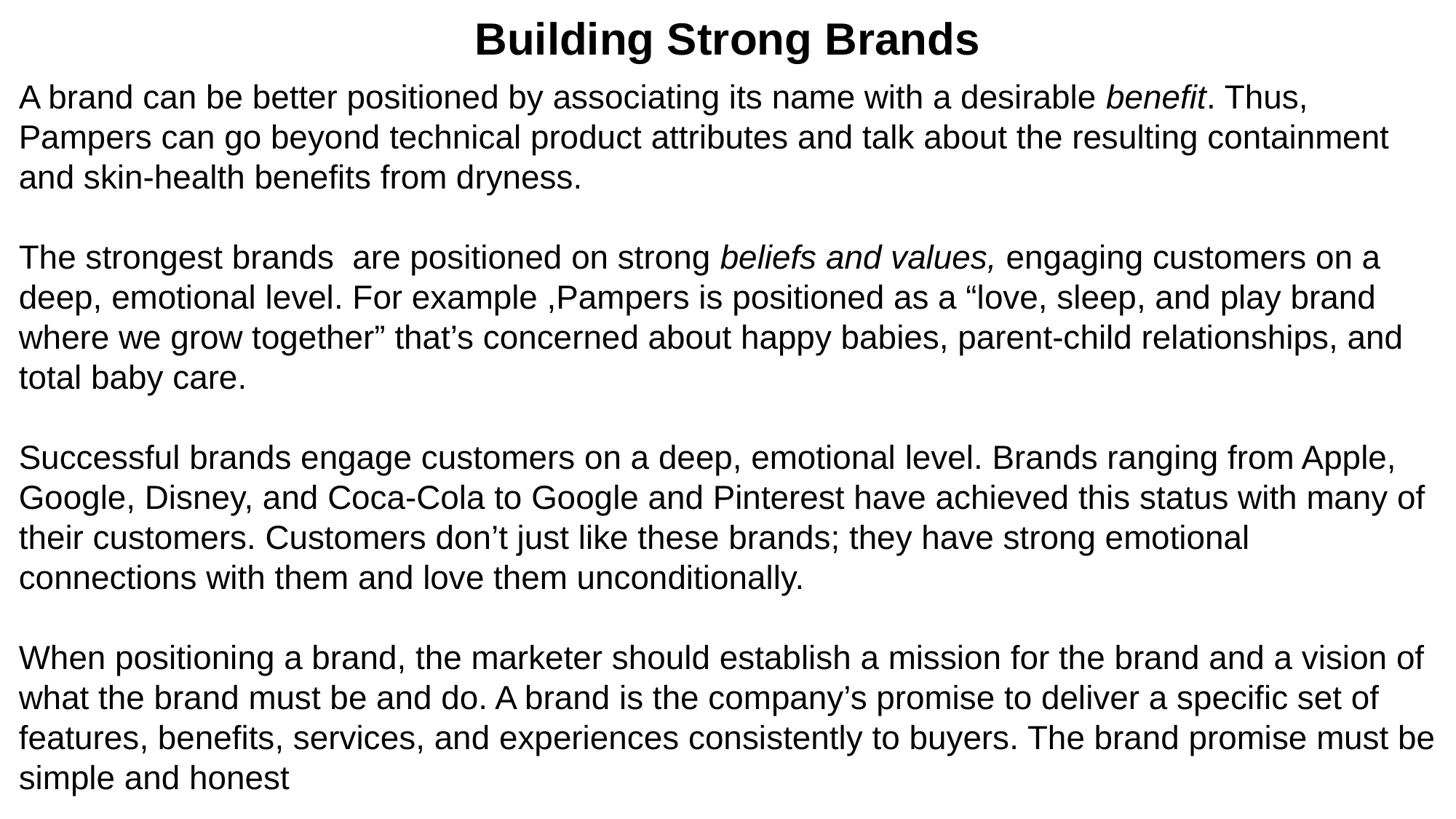

# Building Strong Brands
A brand can be better positioned by associating its name with a desirable benefit. Thus, Pampers can go beyond technical product attributes and talk about the resulting containment and skin-health benefits from dryness.

The strongest brands  are positioned on strong beliefs and values, engaging customers on a deep, emotional level. For example ,Pampers is positioned as a “love, sleep, and play brand where we grow together” that’s concerned about happy babies, parent-child relationships, and total baby care.

Successful brands engage customers on a deep, emotional level. Brands ranging from Apple, Google, Disney, and Coca-Cola to Google and Pinterest have achieved this status with many of their customers. Customers don’t just like these brands; they have strong emotional connections with them and love them unconditionally.

When positioning a brand, the marketer should establish a mission for the brand and a vision of what the brand must be and do. A brand is the company’s promise to deliver a specific set of features, benefits, services, and experiences consistently to buyers. The brand promise must be simple and honest